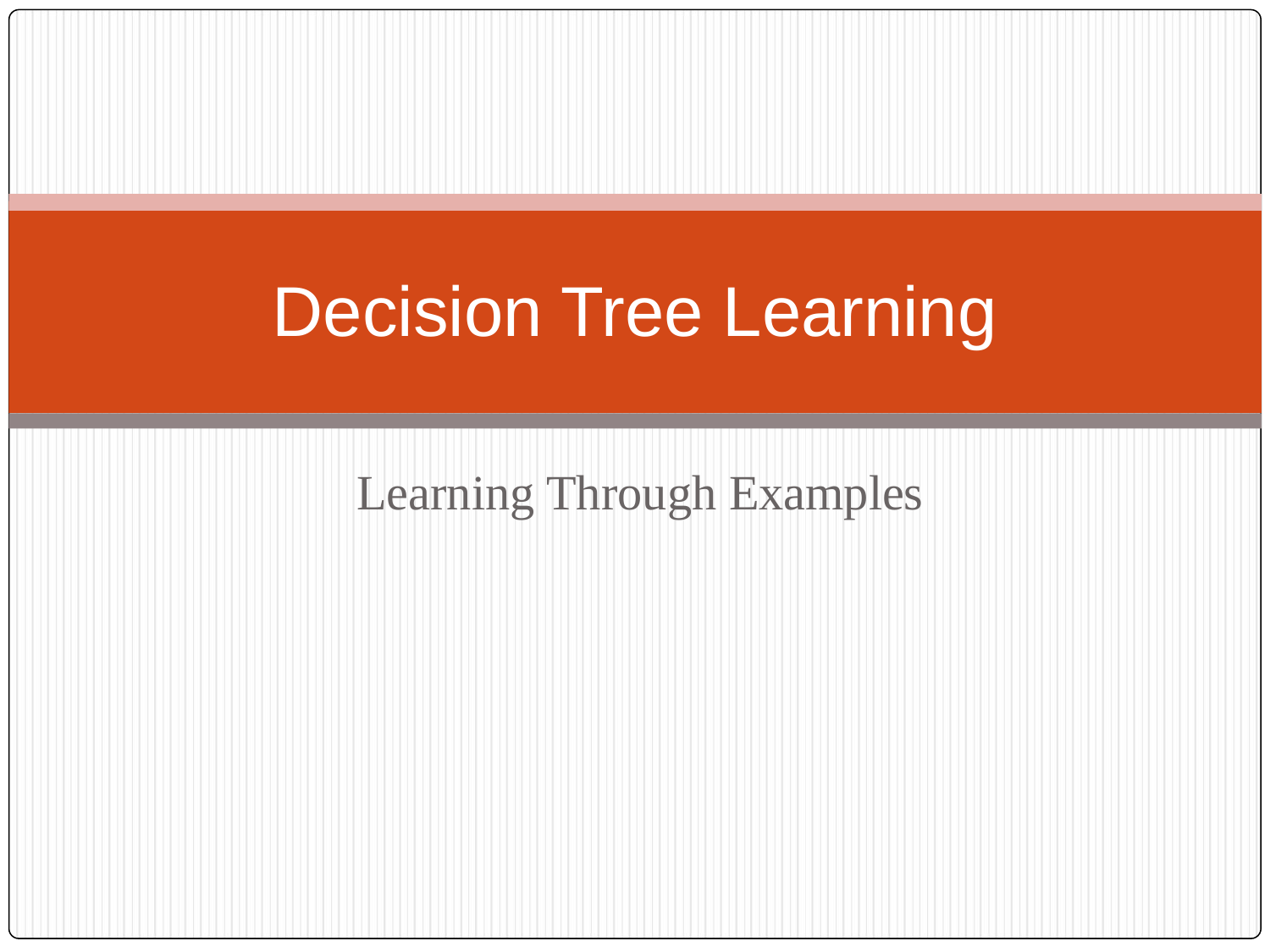

# Decision Tree Learning
Learning Through Examples